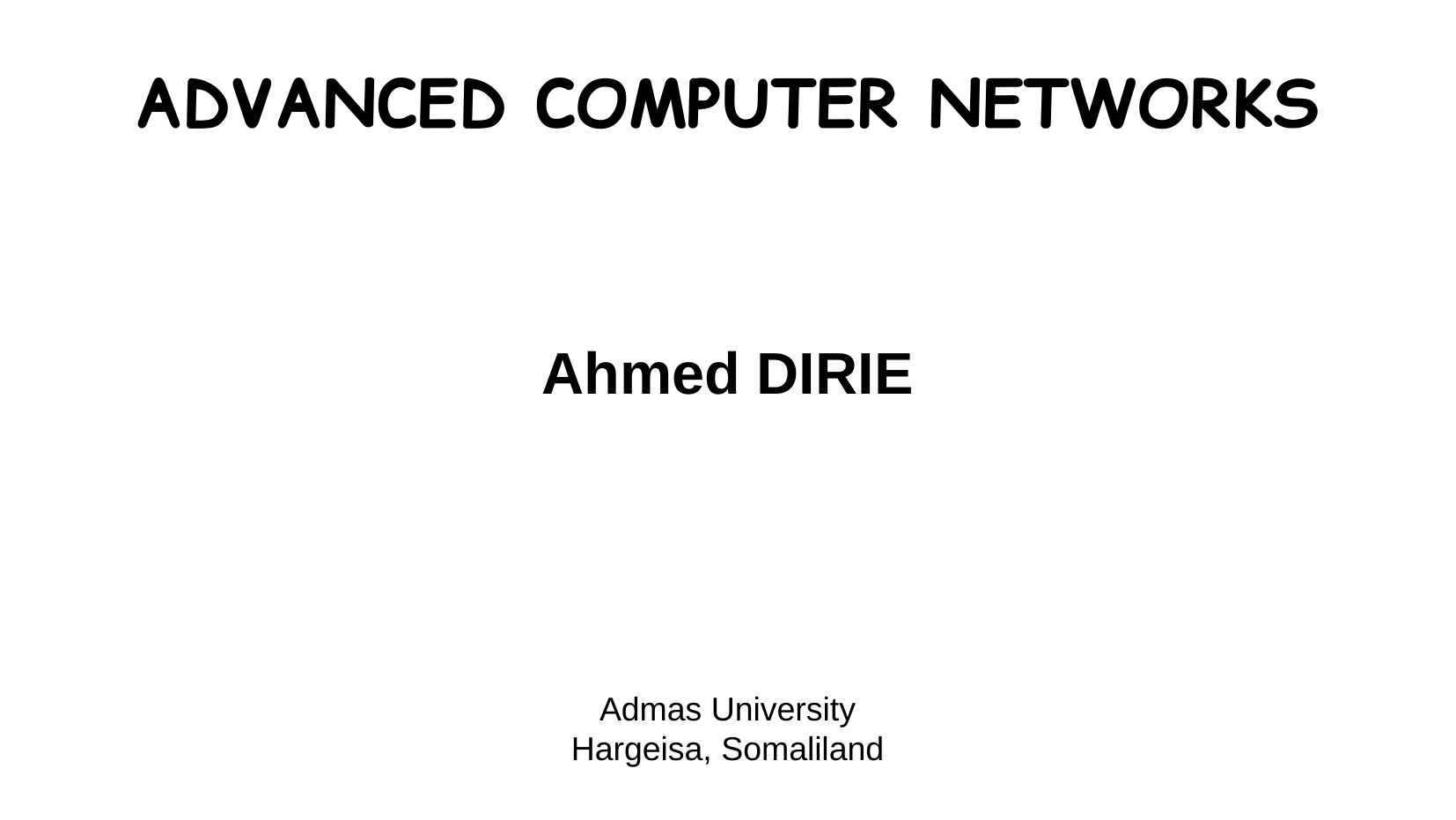

ADVANCED COMPUTER NETWORKS

Ahmed DIRIE

Admas University
Hargeisa, Somaliland